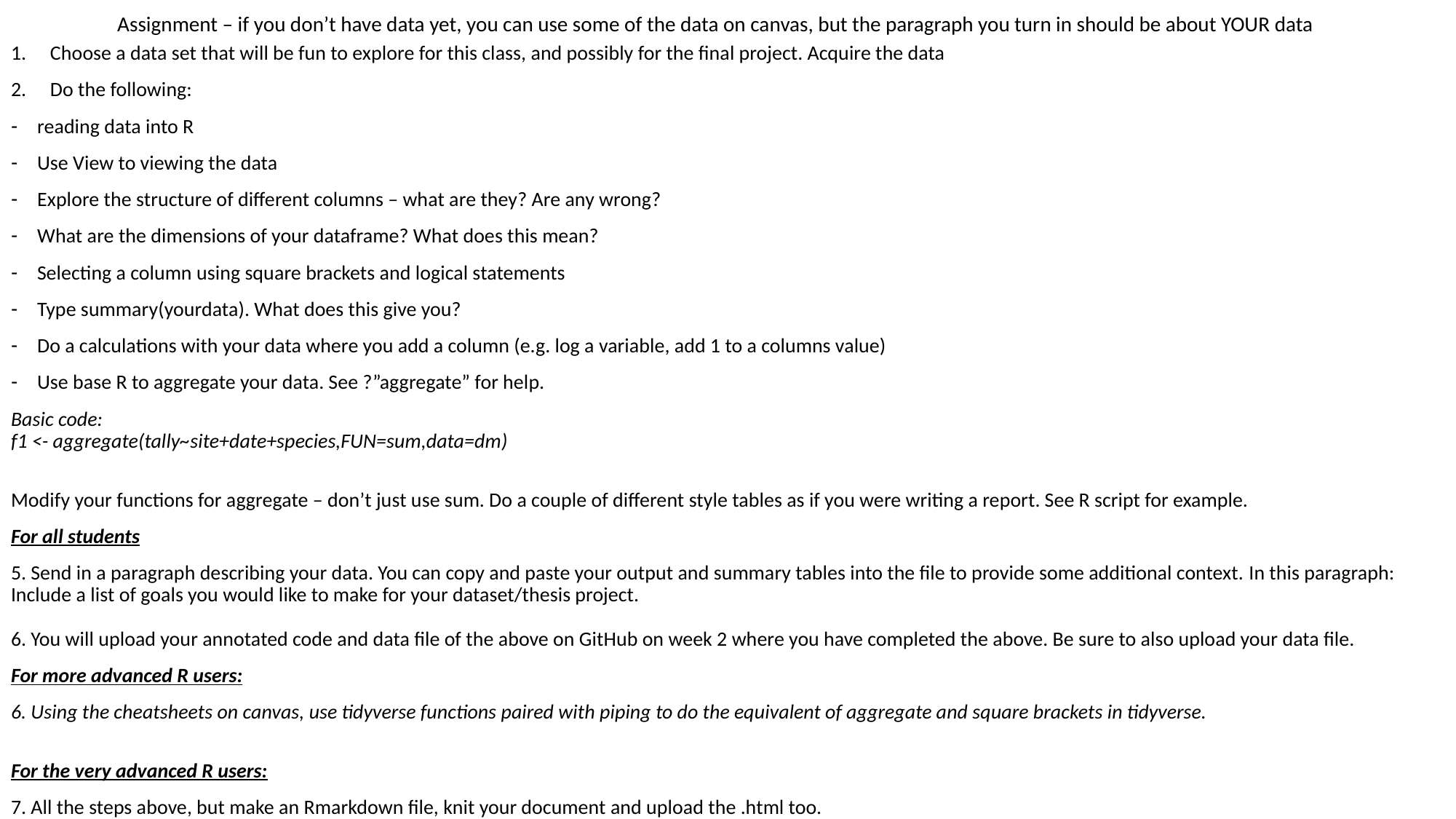

# Assignment – if you don’t have data yet, you can use some of the data on canvas, but the paragraph you turn in should be about YOUR data
Choose a data set that will be fun to explore for this class, and possibly for the final project. Acquire the data
Do the following:
reading data into R
Use View to viewing the data
Explore the structure of different columns – what are they? Are any wrong?
What are the dimensions of your dataframe? What does this mean?
Selecting a column using square brackets and logical statements
Type summary(yourdata). What does this give you?
Do a calculations with your data where you add a column (e.g. log a variable, add 1 to a columns value)
Use base R to aggregate your data. See ?”aggregate” for help.
Basic code: 
f1 <- aggregate(tally~site+date+species,FUN=sum,data=dm)
Modify your functions for aggregate – don’t just use sum. Do a couple of different style tables as if you were writing a report. See R script for example.
For all students
5. Send in a paragraph describing your data. You can copy and paste your output and summary tables into the file to provide some additional context. In this paragraph: Include a list of goals you would like to make for your dataset/thesis project.
6. You will upload your annotated code and data file of the above on GitHub on week 2 where you have completed the above. Be sure to also upload your data file.
For more advanced R users:
6. Using the cheatsheets on canvas, use tidyverse functions paired with piping to do the equivalent of aggregate and square brackets in tidyverse.
For the very advanced R users:
7. All the steps above, but make an Rmarkdown file, knit your document and upload the .html too.